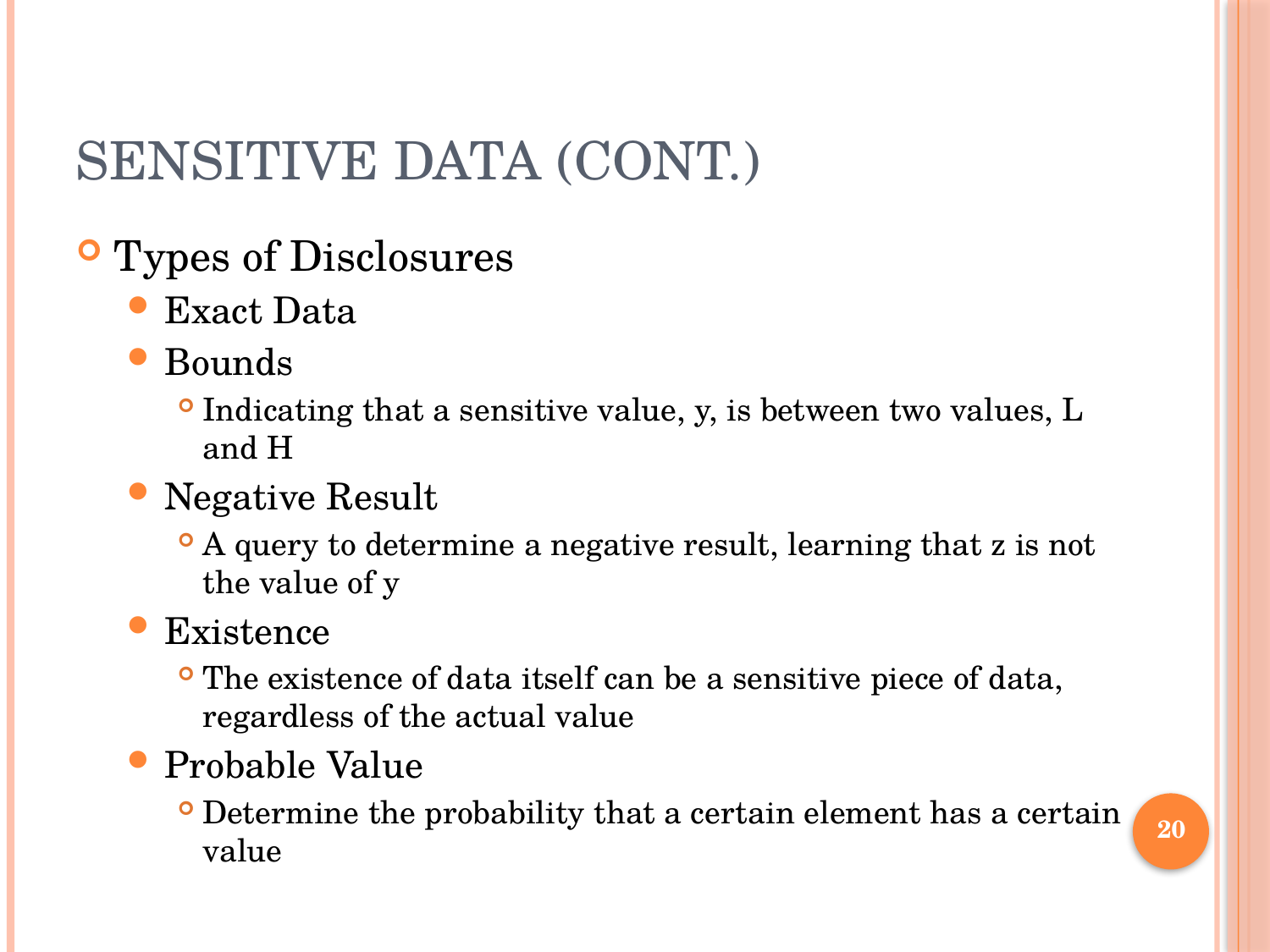

# Sensitive Data (cont.)
Types of Disclosures
Exact Data
Bounds
Indicating that a sensitive value, y, is between two values, L and H
Negative Result
A query to determine a negative result, learning that z is not the value of y
Existence
The existence of data itself can be a sensitive piece of data, regardless of the actual value
Probable Value
Determine the probability that a certain element has a certain value
20